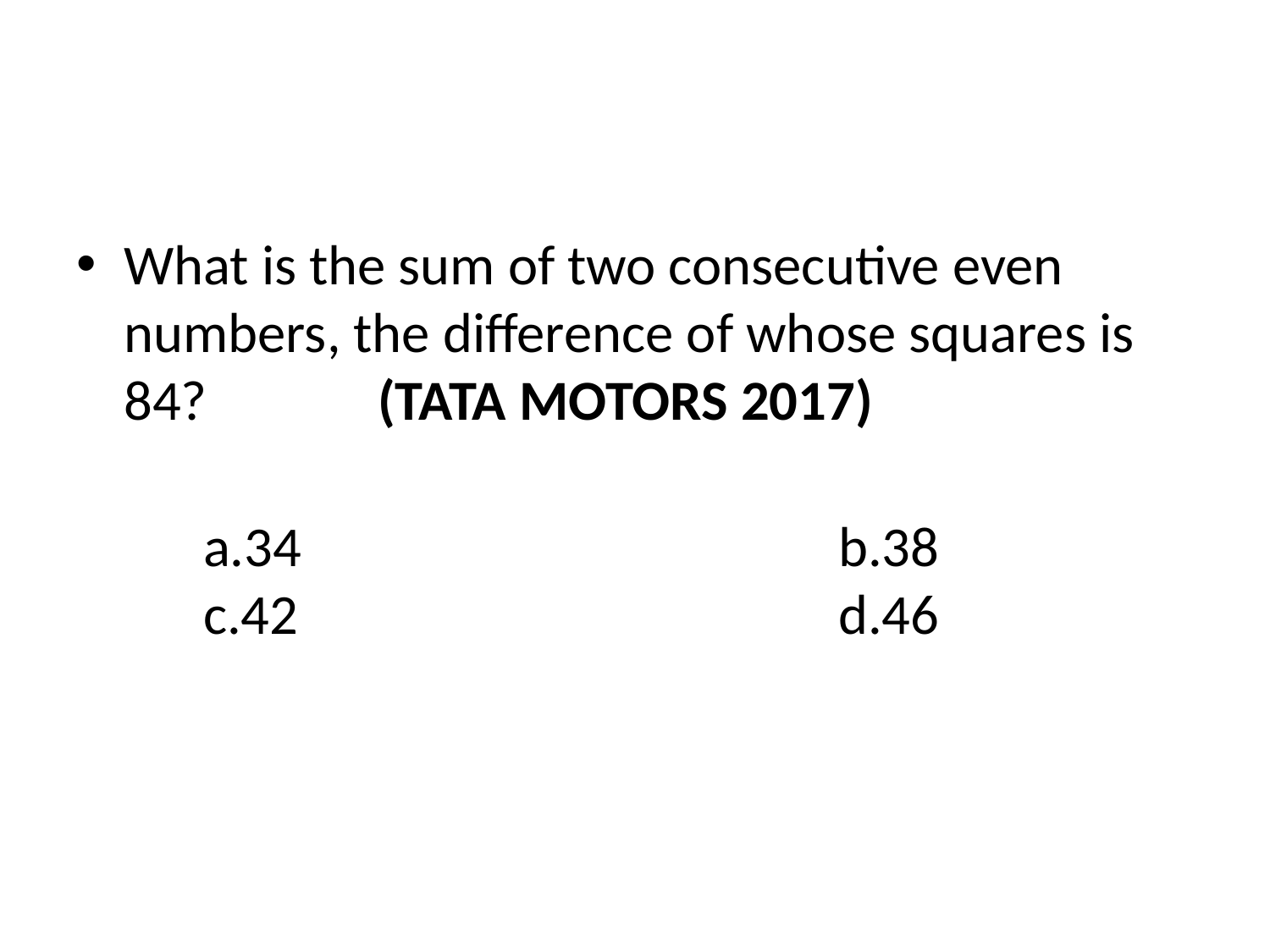

What is the sum of two consecutive even numbers, the difference of whose squares is 84?		(TATA MOTORS 2017)
	a.34					b.38			c.42			   		d.46